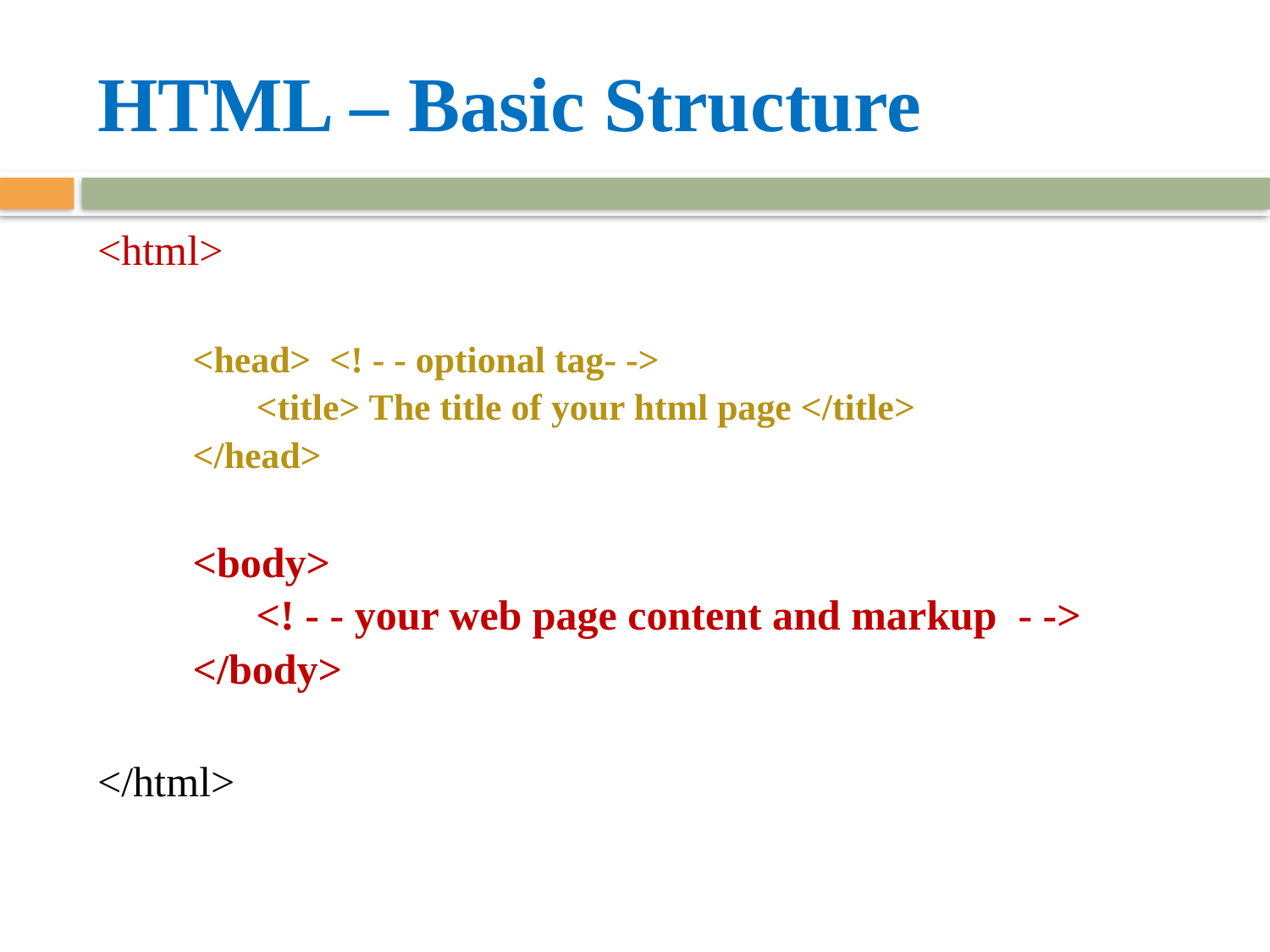

# HTML – Basic Structure

<html>

<head>  <! - - optional tag- ->
<title> The title of your html page </title>
</head>

<body>
<! - - your web page content and markup  - ->
</body>

</html>